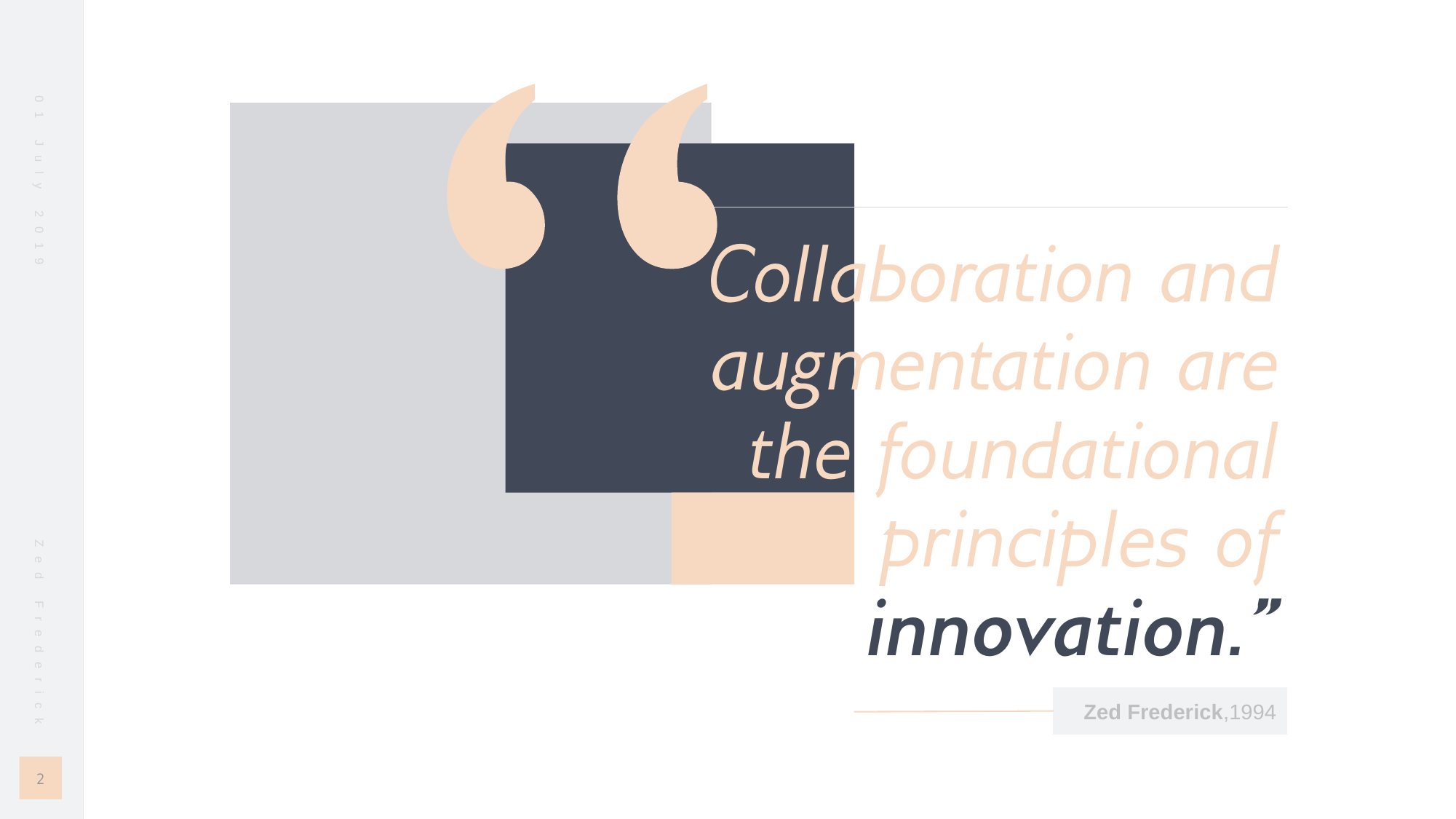

Collaboration and augmentation are the foundational principles of innovation.”
Zed Frederick,1994
2